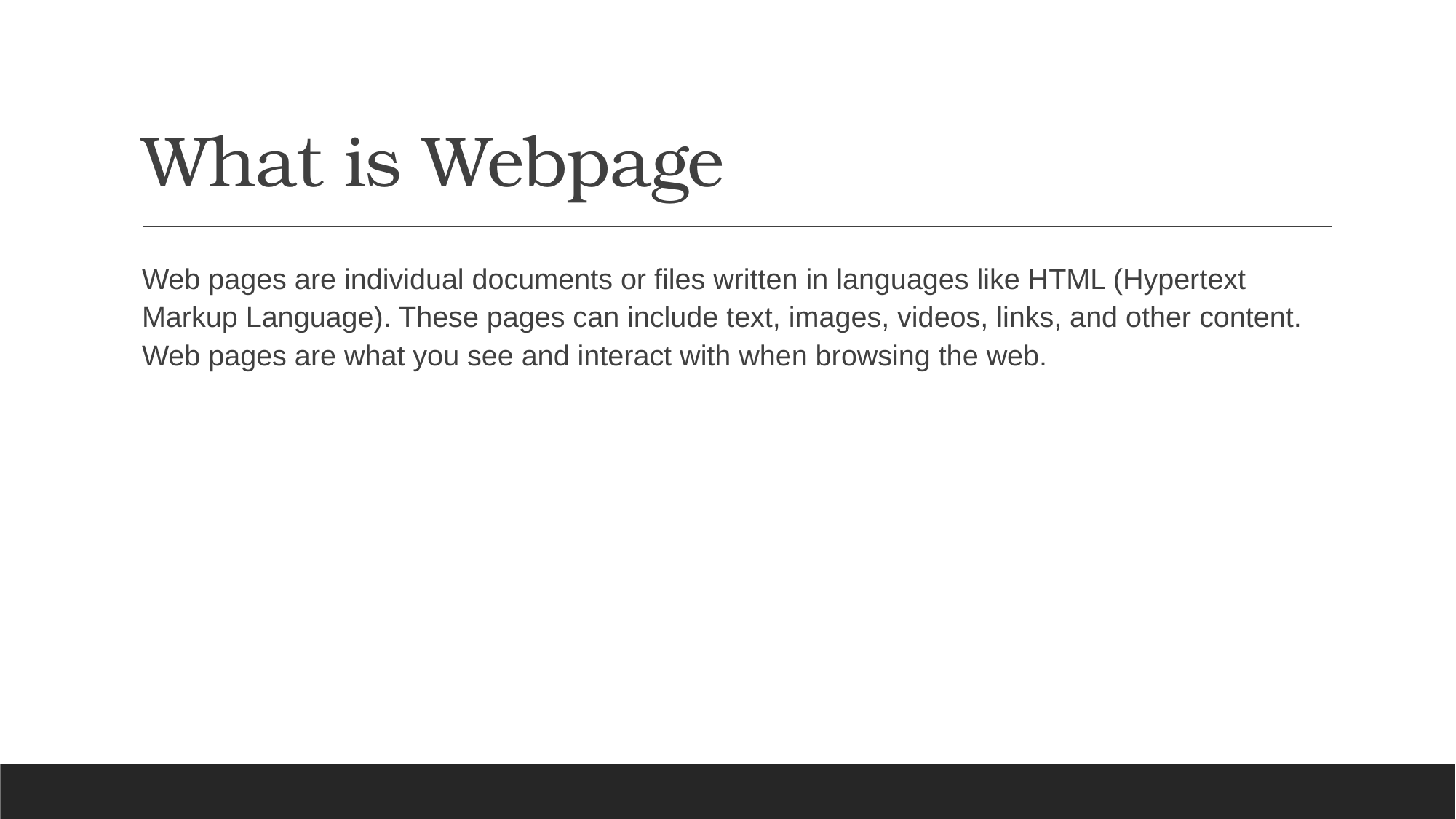

# What is Webpage
Web pages are individual documents or files written in languages like HTML (Hypertext Markup Language). These pages can include text, images, videos, links, and other content. Web pages are what you see and interact with when browsing the web.